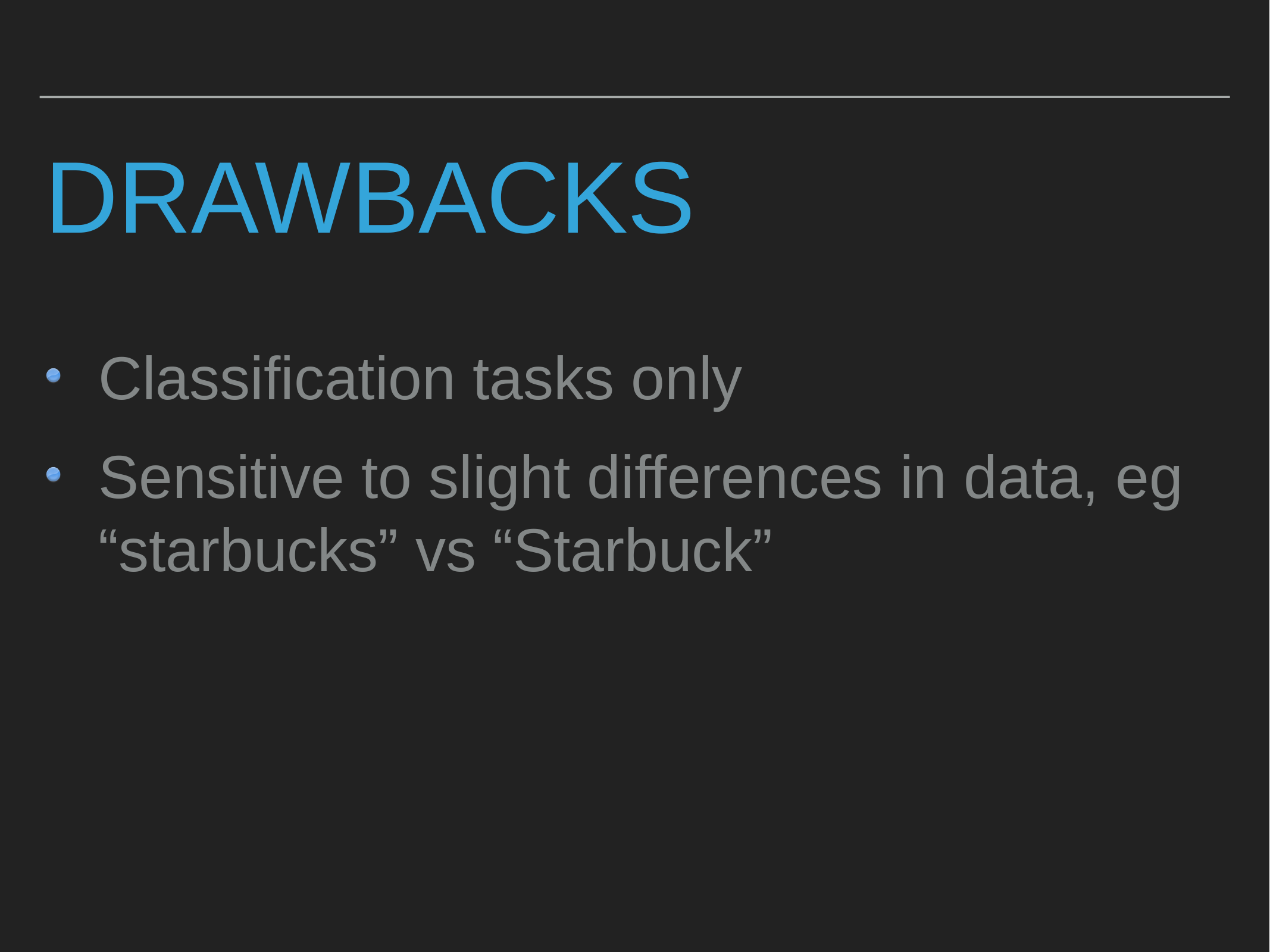

# Drawbacks
Classification tasks only
Sensitive to slight differences in data, eg “starbucks” vs “Starbuck”